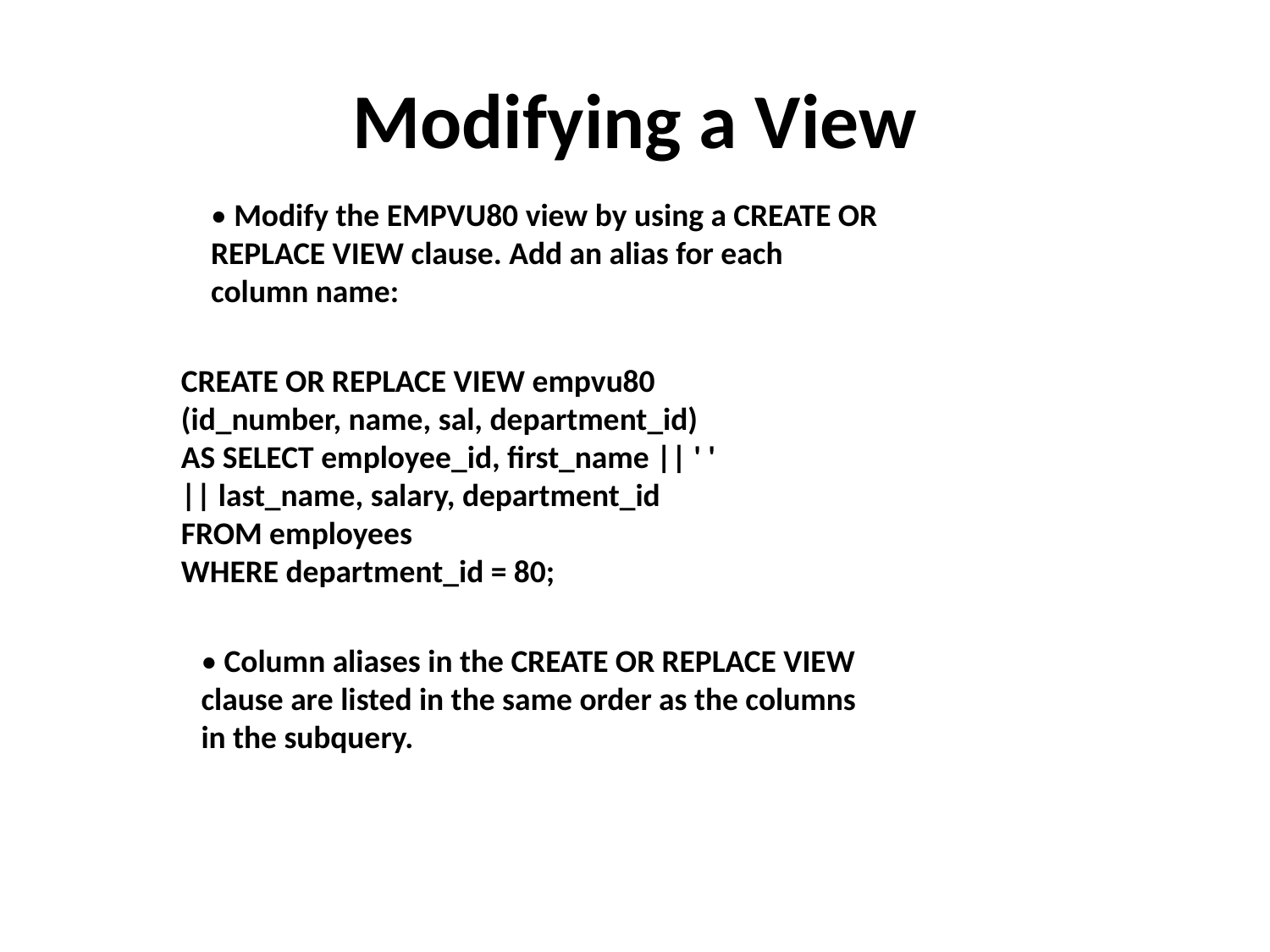

# Modifying a View
• Modify the EMPVU80 view by using a CREATE OR
REPLACE VIEW clause. Add an alias for each
column name:
CREATE OR REPLACE VIEW empvu80
(id_number, name, sal, department_id)
AS SELECT employee_id, first_name || ' '
|| last_name, salary, department_id
FROM employees
WHERE department_id = 80;
• Column aliases in the CREATE OR REPLACE VIEW
clause are listed in the same order as the columns
in the subquery.